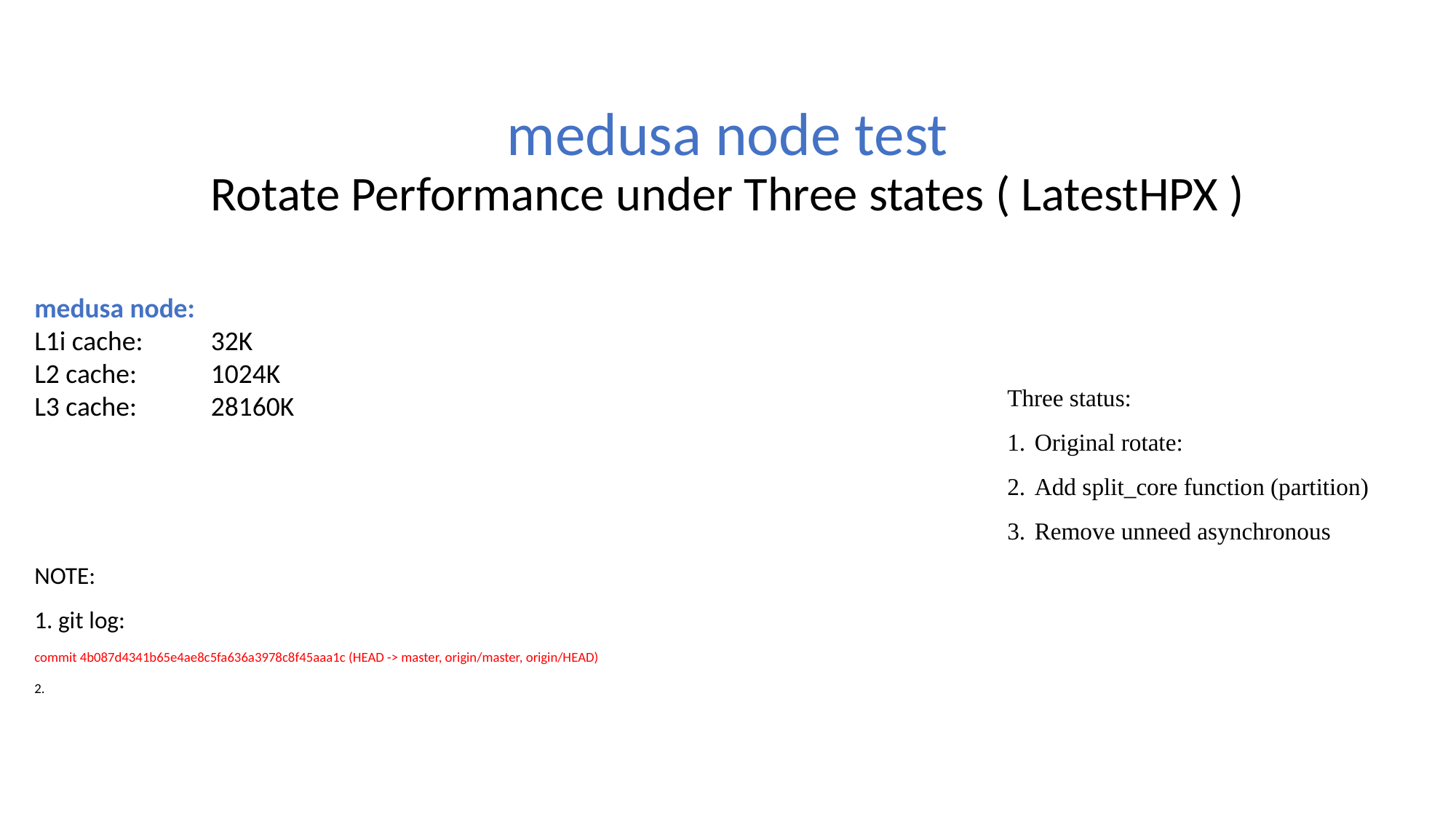

# medusa node test Rotate Performance under Three states ( LatestHPX )
medusa node:
L1i cache:           32K
L2 cache:            1024K
L3 cache:            28160K
Three status:
Original rotate:
Add split_core function (partition)
Remove unneed asynchronous
NOTE:
1. git log:
commit 4b087d4341b65e4ae8c5fa636a3978c8f45aaa1c (HEAD -> master, origin/master, origin/HEAD)
2.